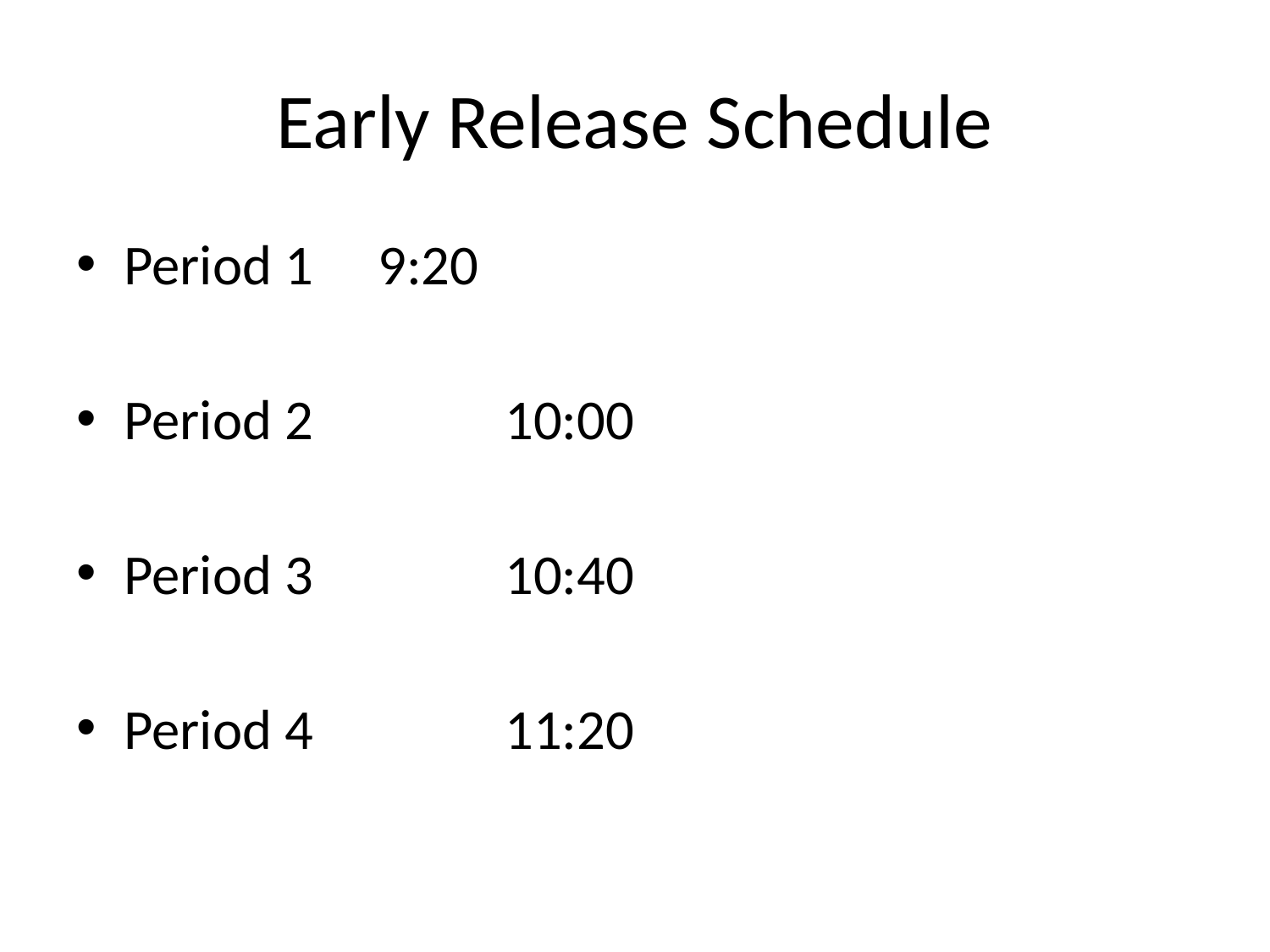

# Early Release Schedule
Period 1   	9:20

Period 2		10:00

Period 3		10:40

Period 4		11:20